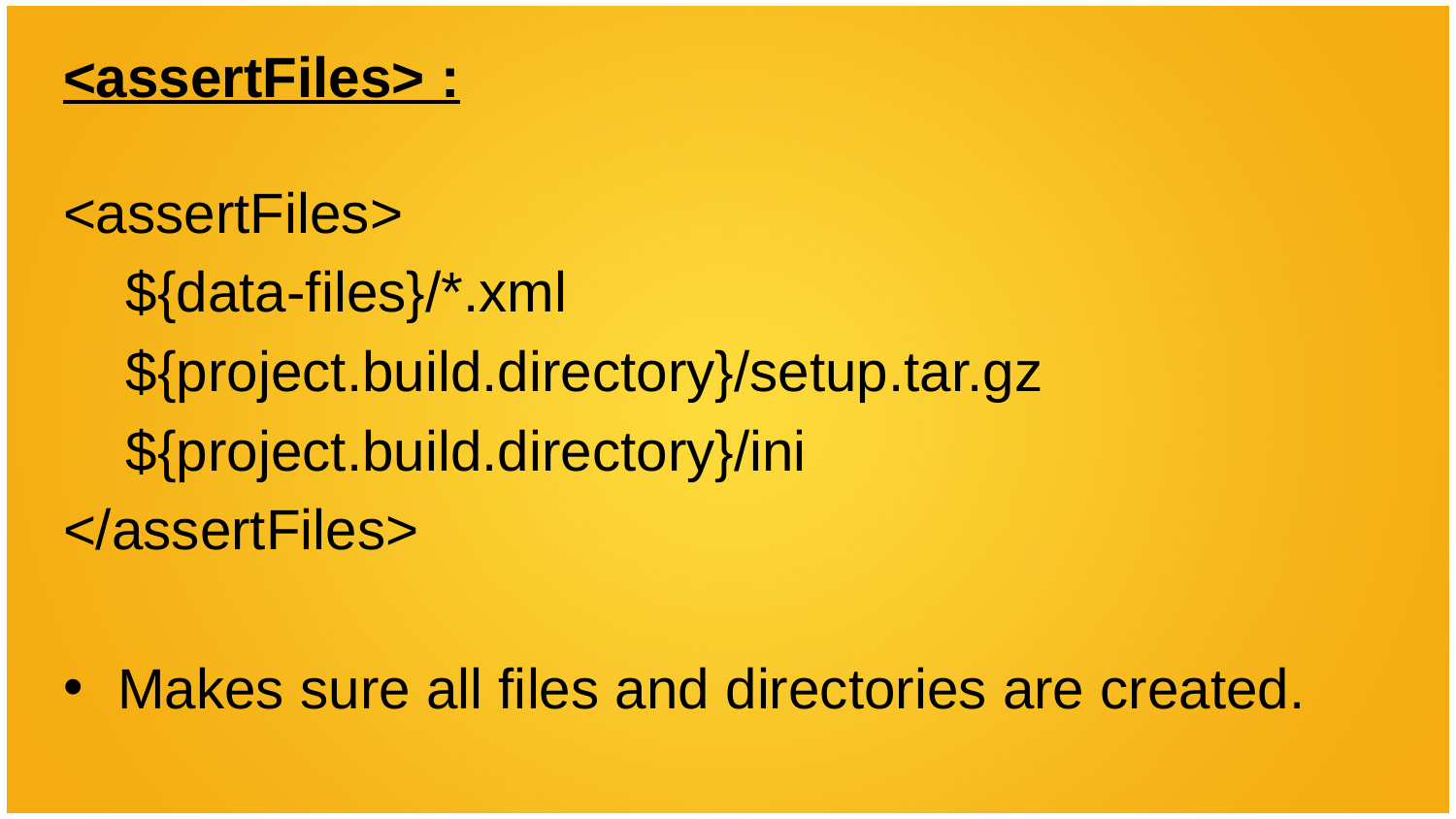

<assertFiles> :

<assertFiles>
    ${data-files}/*.xml
    ${project.build.directory}/setup.tar.gz
    ${project.build.directory}/ini
</assertFiles>

Makes sure all files and directories are created.